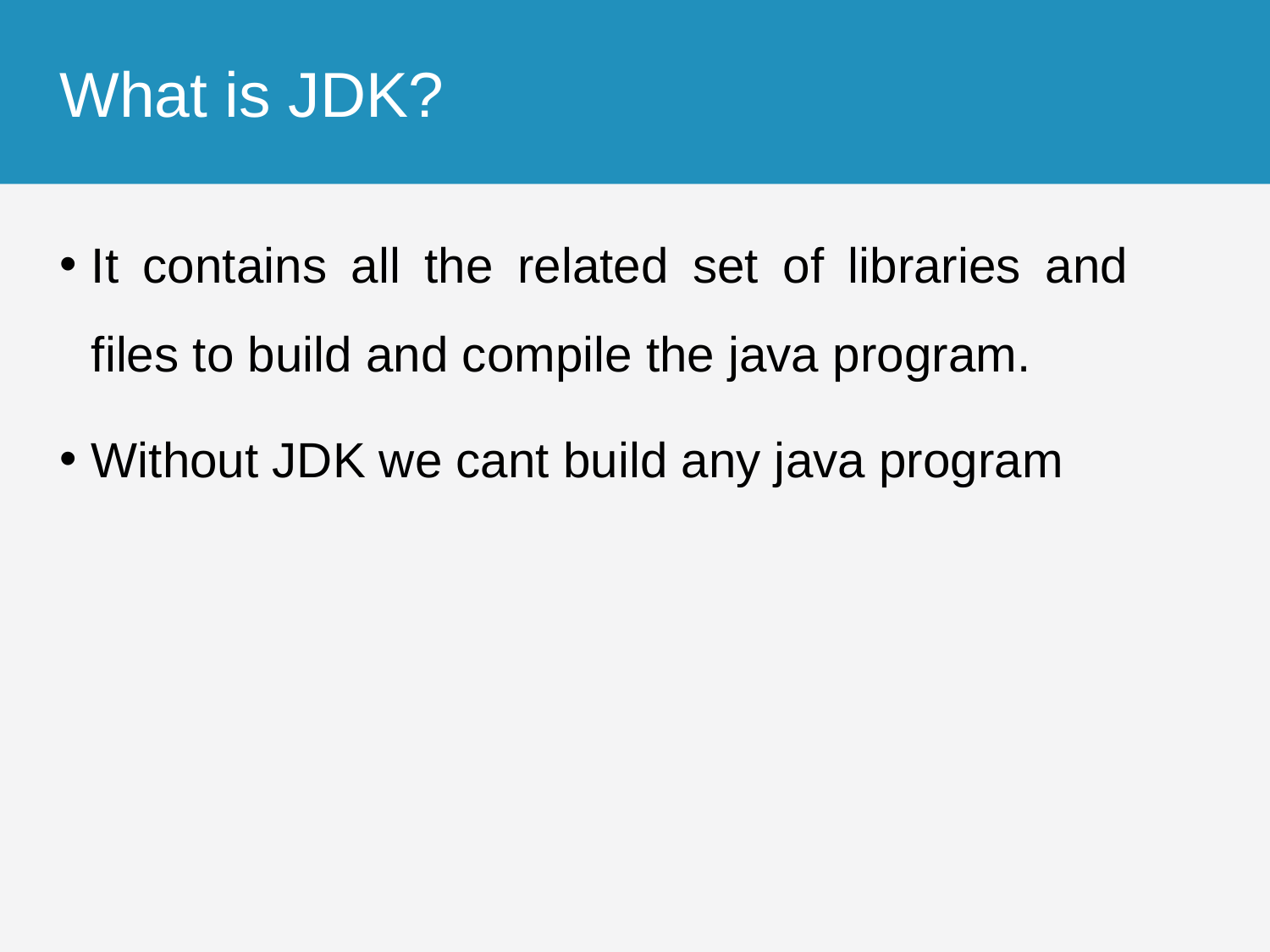

# What is JDK?
It contains all the related set of libraries and files to build and compile the java program.
Without JDK we cant build any java program